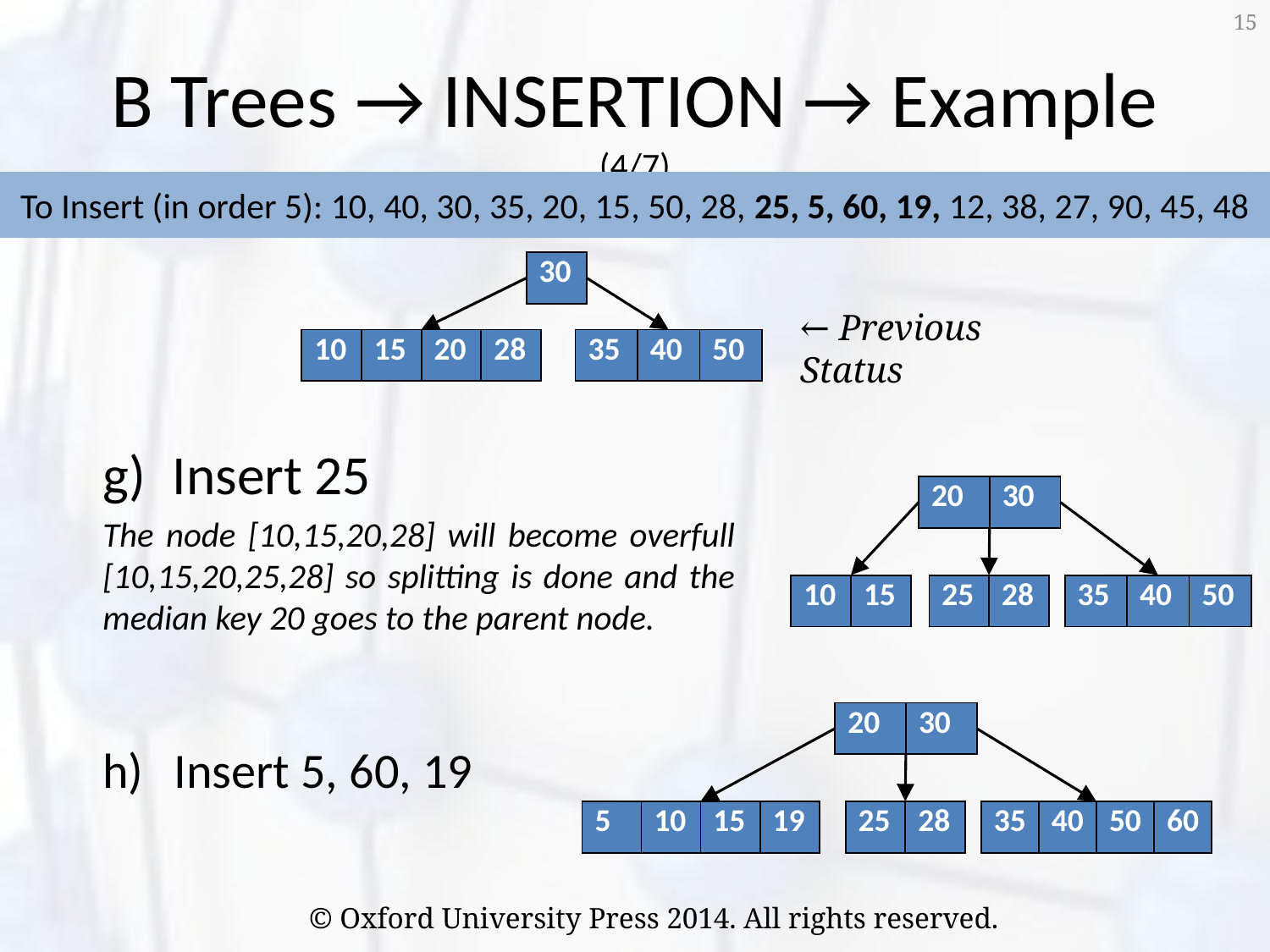

15
# B Trees → INSERTION → Example (4/7)
To Insert (in order 5): 10, 40, 30, 35, 20, 15, 50, 28, 25, 5, 60, 19, 12, 38, 27, 90, 45, 48
| 30 |
| --- |
← Previous Status
| 10 | 15 | 20 | 28 |
| --- | --- | --- | --- |
| 35 | 40 | 50 |
| --- | --- | --- |
Insert 25
The node [10,15,20,28] will become overfull [10,15,20,25,28] so splitting is done and the median key 20 goes to the parent node.
| 20 | 30 |
| --- | --- |
| 10 | 15 |
| --- | --- |
| 25 | 28 |
| --- | --- |
| 35 | 40 | 50 |
| --- | --- | --- |
| 20 | 30 |
| --- | --- |
Insert 5, 60, 19
| 5 | 10 | 15 | 19 |
| --- | --- | --- | --- |
| 25 | 28 |
| --- | --- |
| 35 | 40 | 50 | 60 |
| --- | --- | --- | --- |